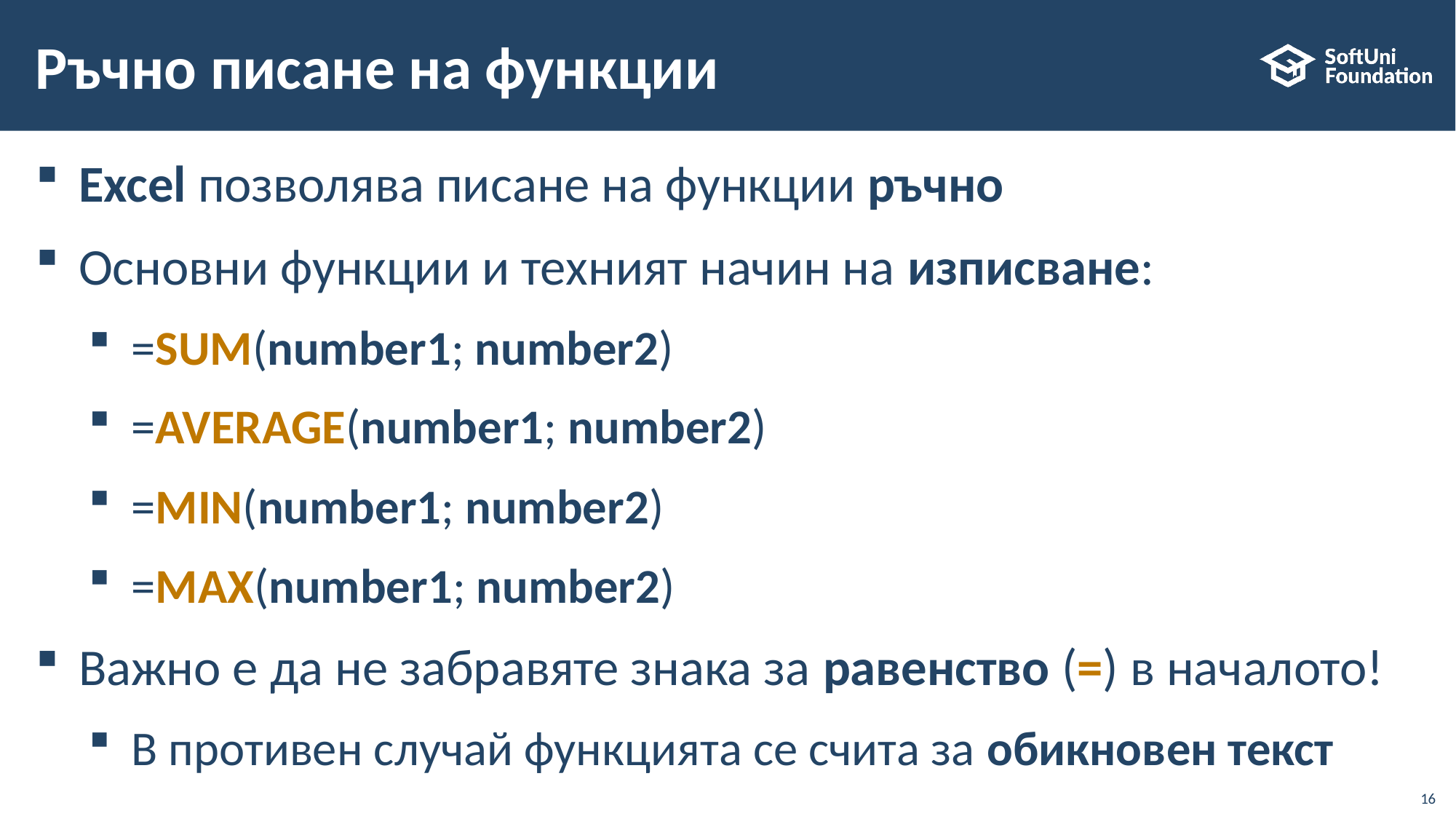

# Ръчно писане на функции
Excel позволява писане на функции ръчно
Основни функции и техният начин на изписване:
=SUM(number1; number2)
=AVERAGE(number1; number2)
=MIN(number1; number2)
=MAX(number1; number2)
Важно е да не забравяте знака за равенство (=) в началото!
В противен случай функцията се счита за обикновен текст
16